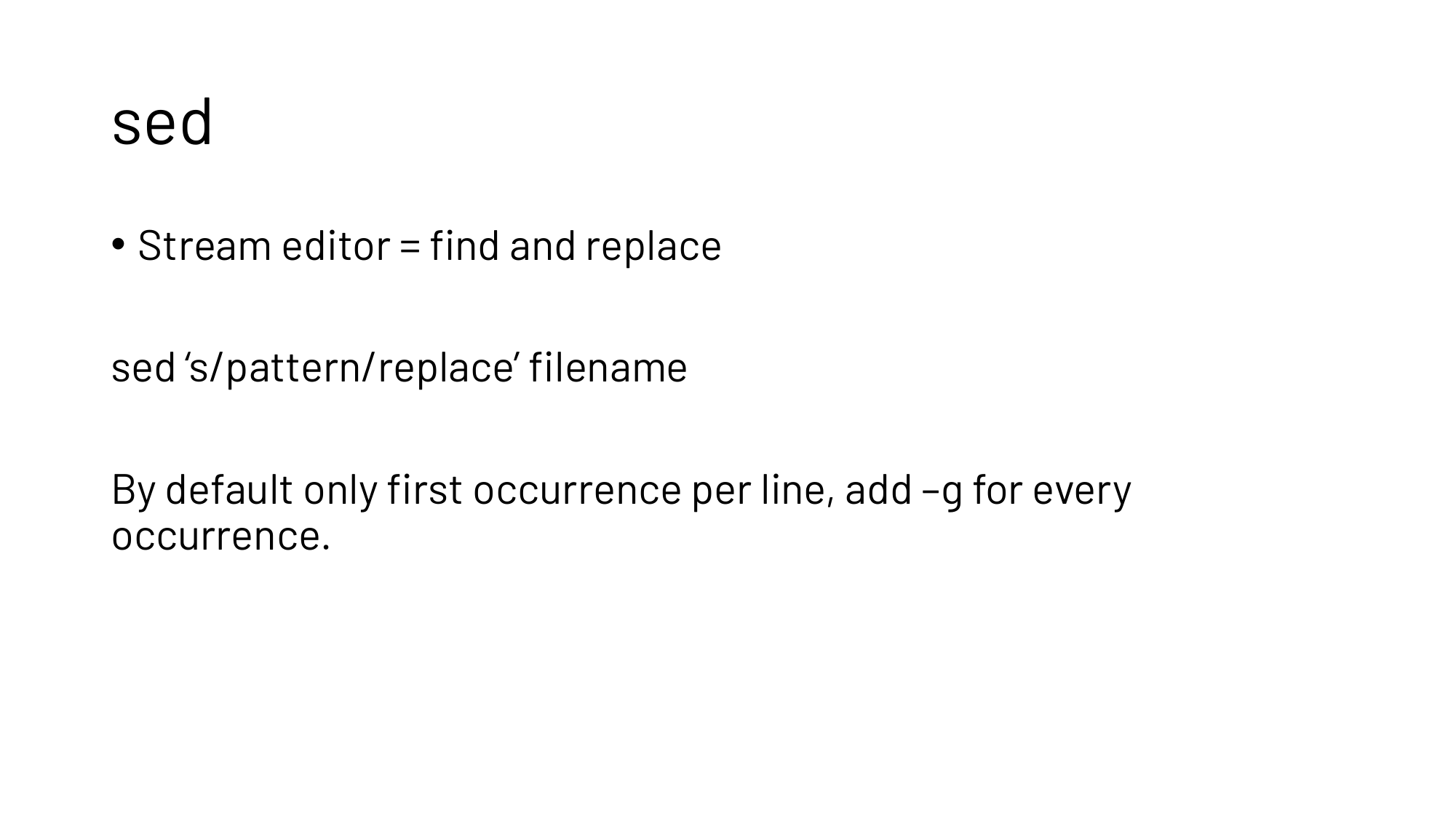

# sed
Stream editor = find and replace

sed ‘s/pattern/replace’ filename

By default only first occurrence per line, add –g for every occurrence.